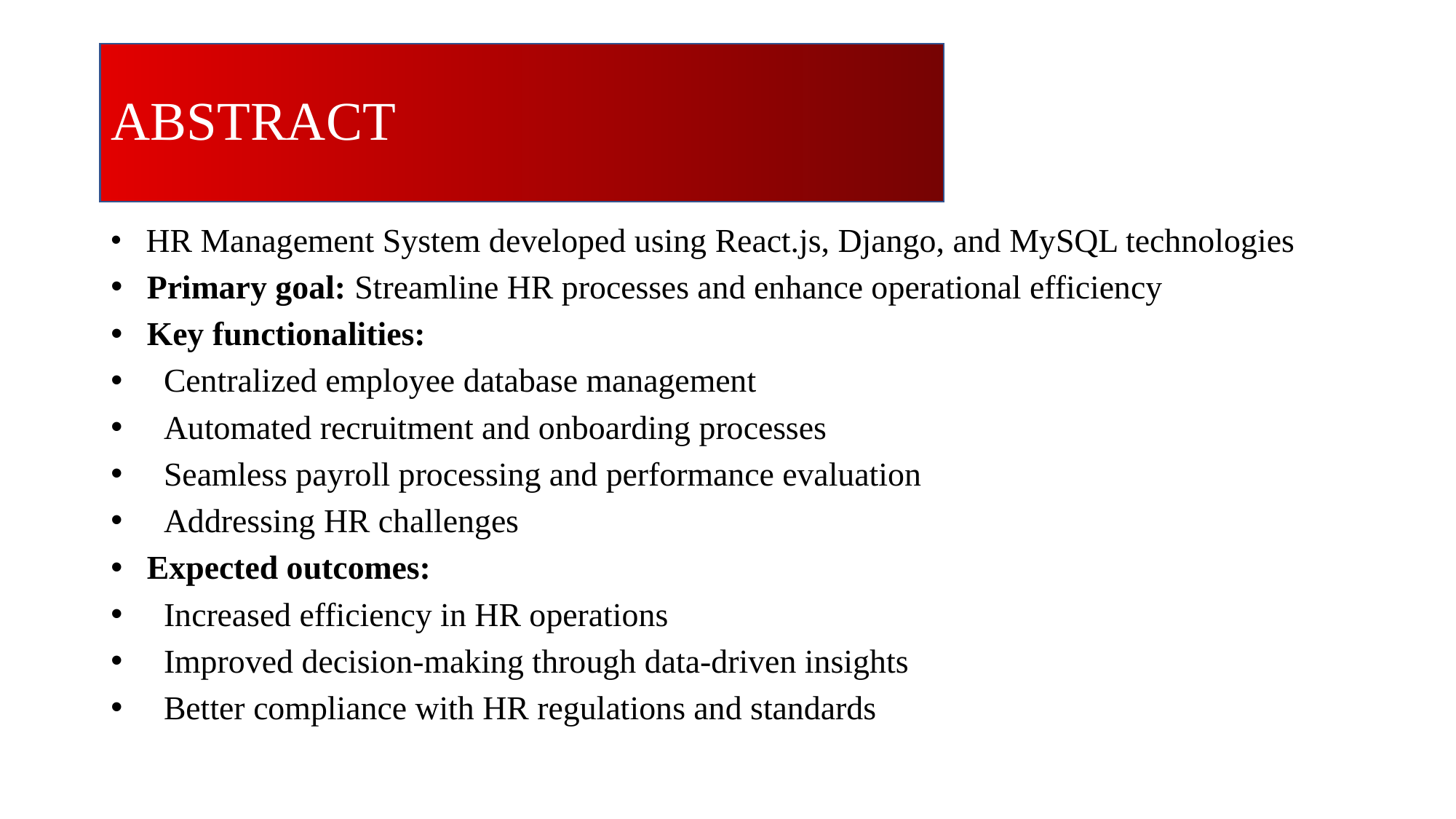

# ABSTRACT
 HR Management System developed using React.js, Django, and MySQL technologies
 Primary goal: Streamline HR processes and enhance operational efficiency
 Key functionalities:
   Centralized employee database management
   Automated recruitment and onboarding processes
   Seamless payroll processing and performance evaluation
   Addressing HR challenges
 Expected outcomes:
   Increased efficiency in HR operations
   Improved decision-making through data-driven insights
   Better compliance with HR regulations and standards